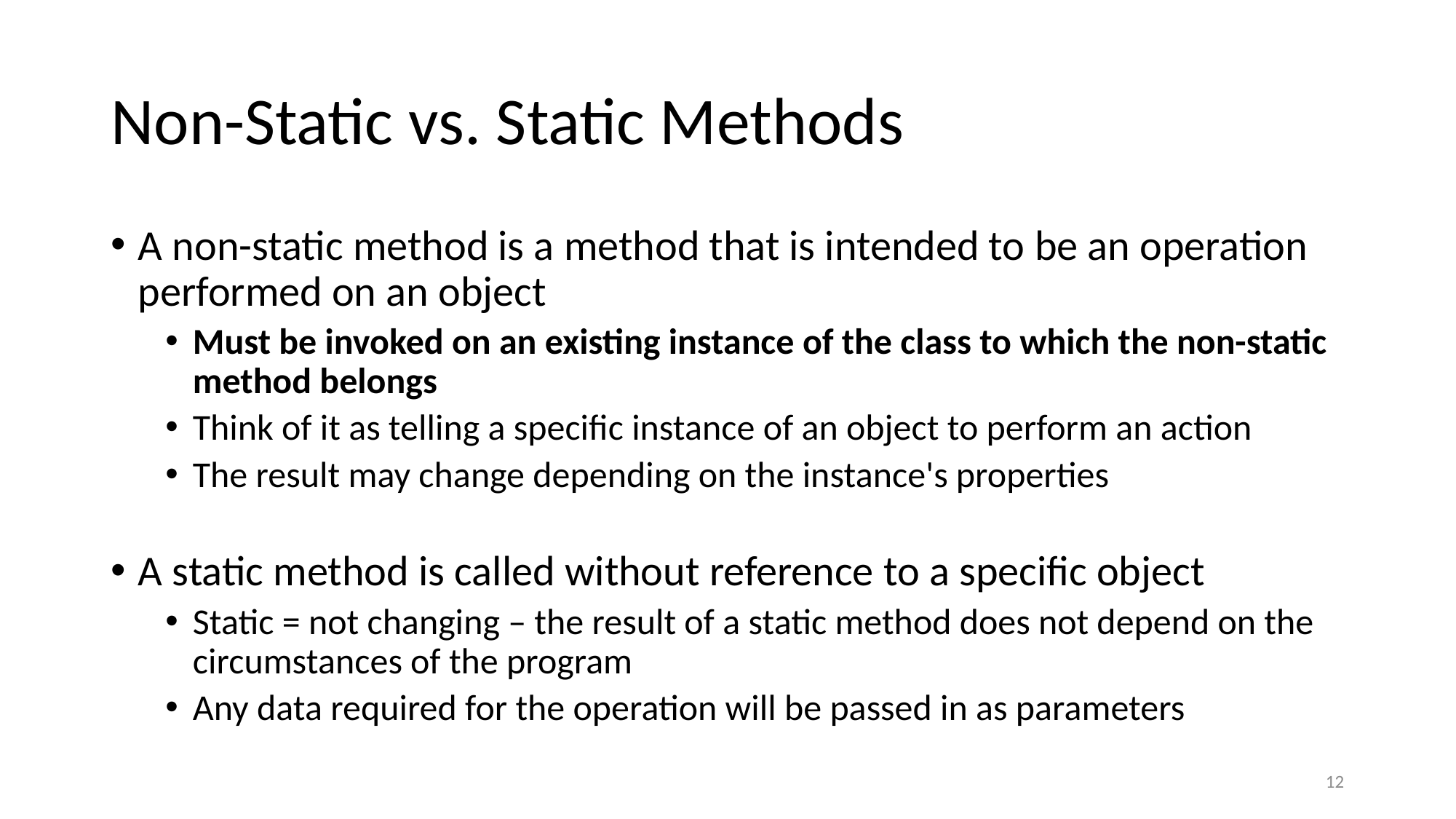

# Non-Static vs. Static Methods
A non-static method is a method that is intended to be an operation performed on an object
Must be invoked on an existing instance of the class to which the non-static method belongs
Think of it as telling a specific instance of an object to perform an action
The result may change depending on the instance's properties
A static method is called without reference to a specific object
Static = not changing – the result of a static method does not depend on the circumstances of the program
Any data required for the operation will be passed in as parameters
12